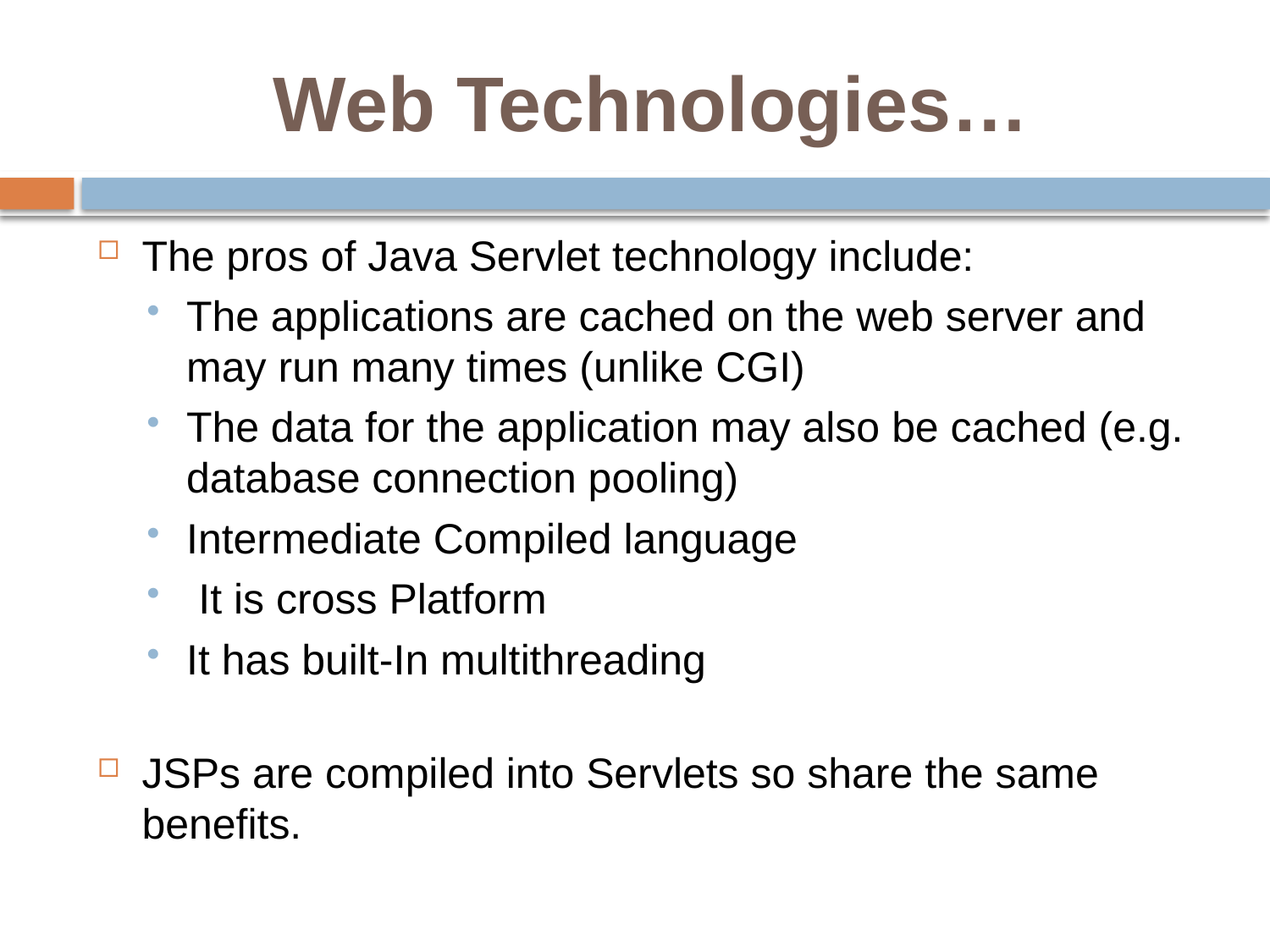

# Web Technologies…
The pros of Java Servlet technology include:
The applications are cached on the web server and may run many times (unlike CGI)
The data for the application may also be cached (e.g. database connection pooling)
Intermediate Compiled language
 It is cross Platform
It has built-In multithreading

JSPs are compiled into Servlets so share the same benefits.